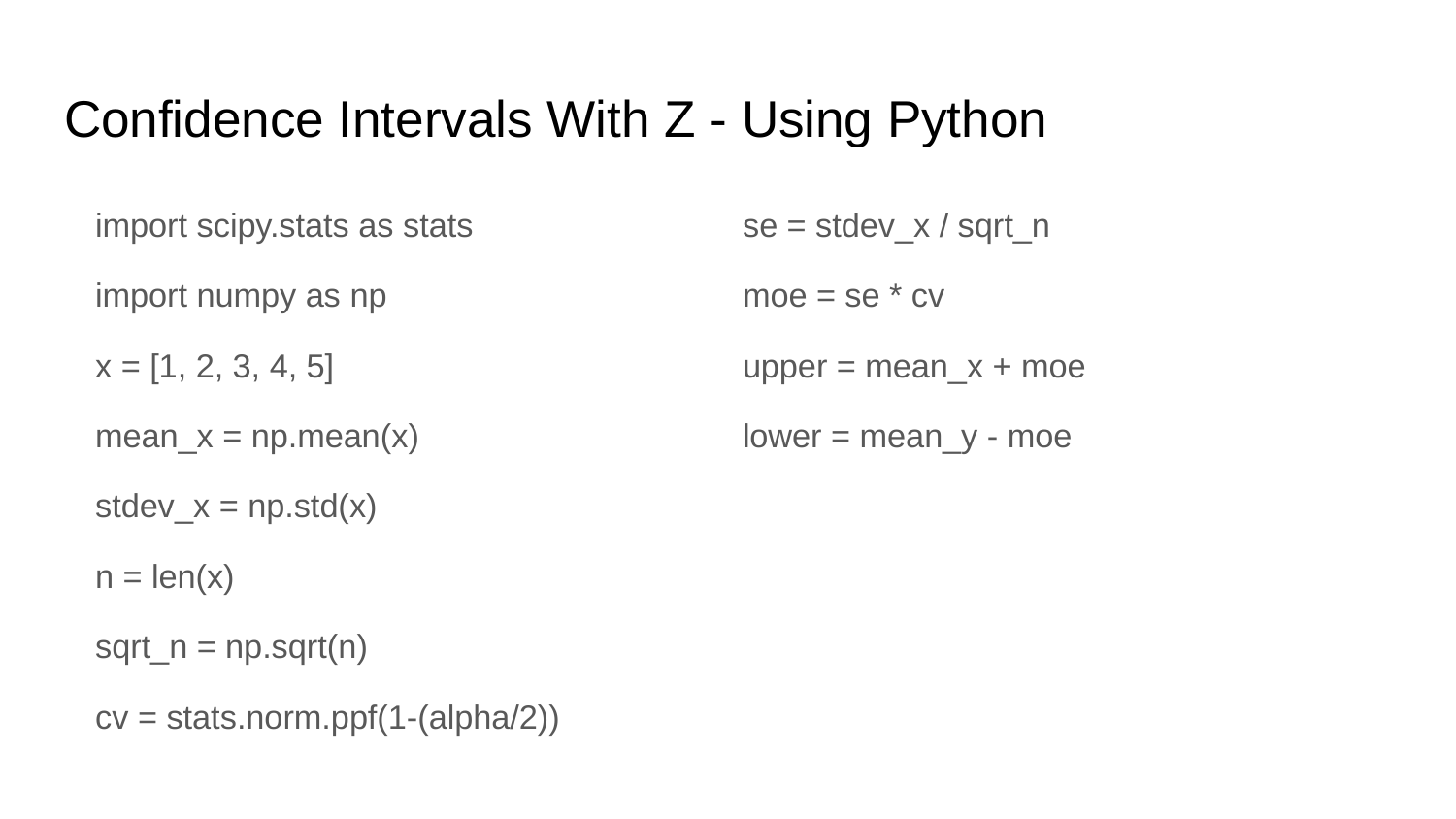

# Confidence Intervals With Z - Using Python
import scipy.stats as stats
import numpy as np
x = [1, 2, 3, 4, 5]
mean_x = np.mean(x)
stdev_x = np.std(x)
n = len(x)
sqrt_n = np.sqrt(n)
cv = stats.norm.ppf(1-(alpha/2))

se = stdev_x / sqrt_n
moe = se * cv
upper = mean_x + moe
lower = mean_y - moe